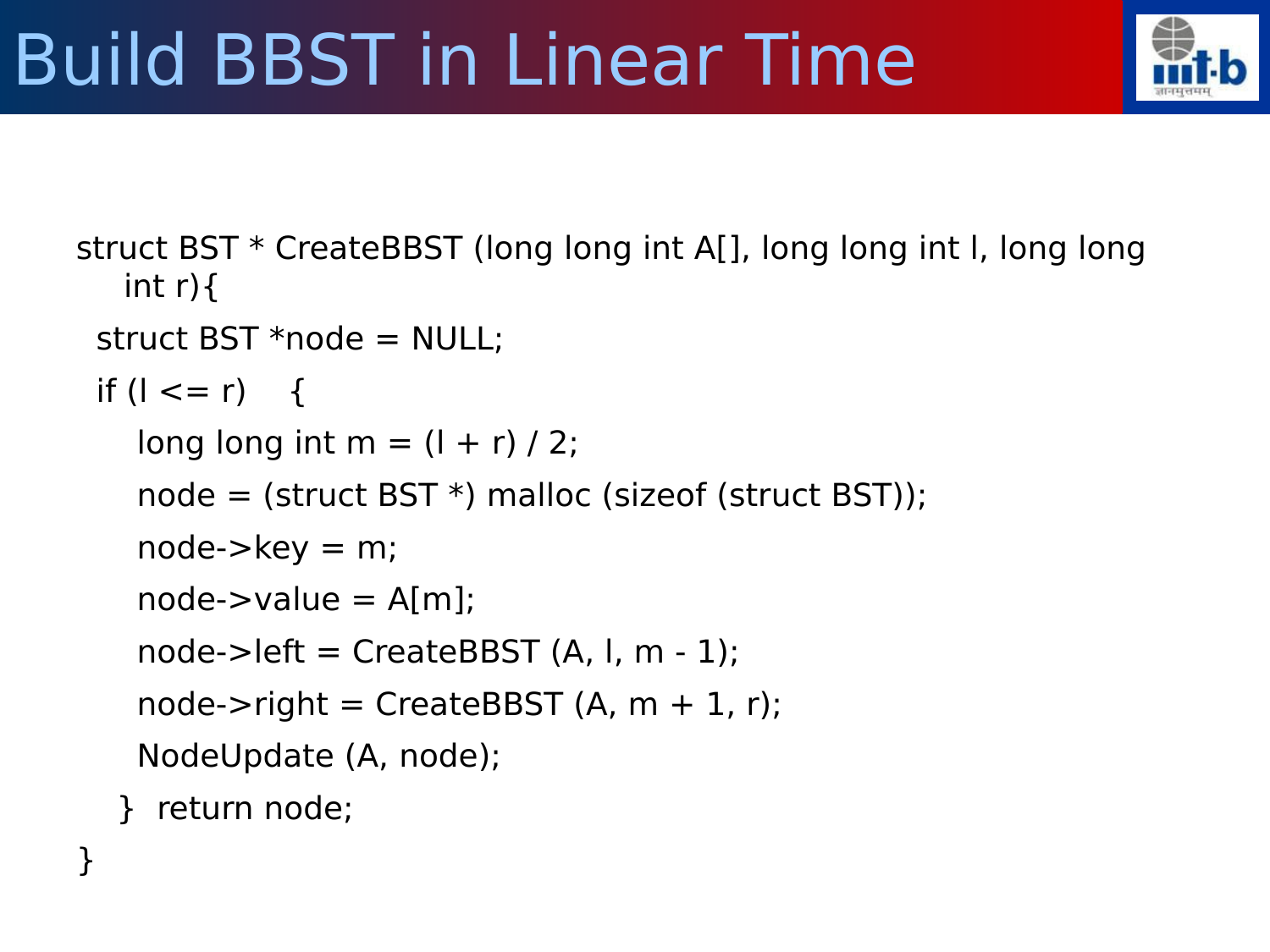

Build BBST in Linear Time

struct BST * CreateBBST (long long int A[], long long int l, long long int r){
  struct BST *node = NULL;
  if (l <= r)    {
      long long int m = (l + r) / 2;
      node = (struct BST *) malloc (sizeof (struct BST));
      node->key = m;
      node->value = A[m];
      node->left = CreateBBST (A, l, m - 1);
      node->right = CreateBBST (A, m + 1, r);
      NodeUpdate (A, node);
    }  return node;
}